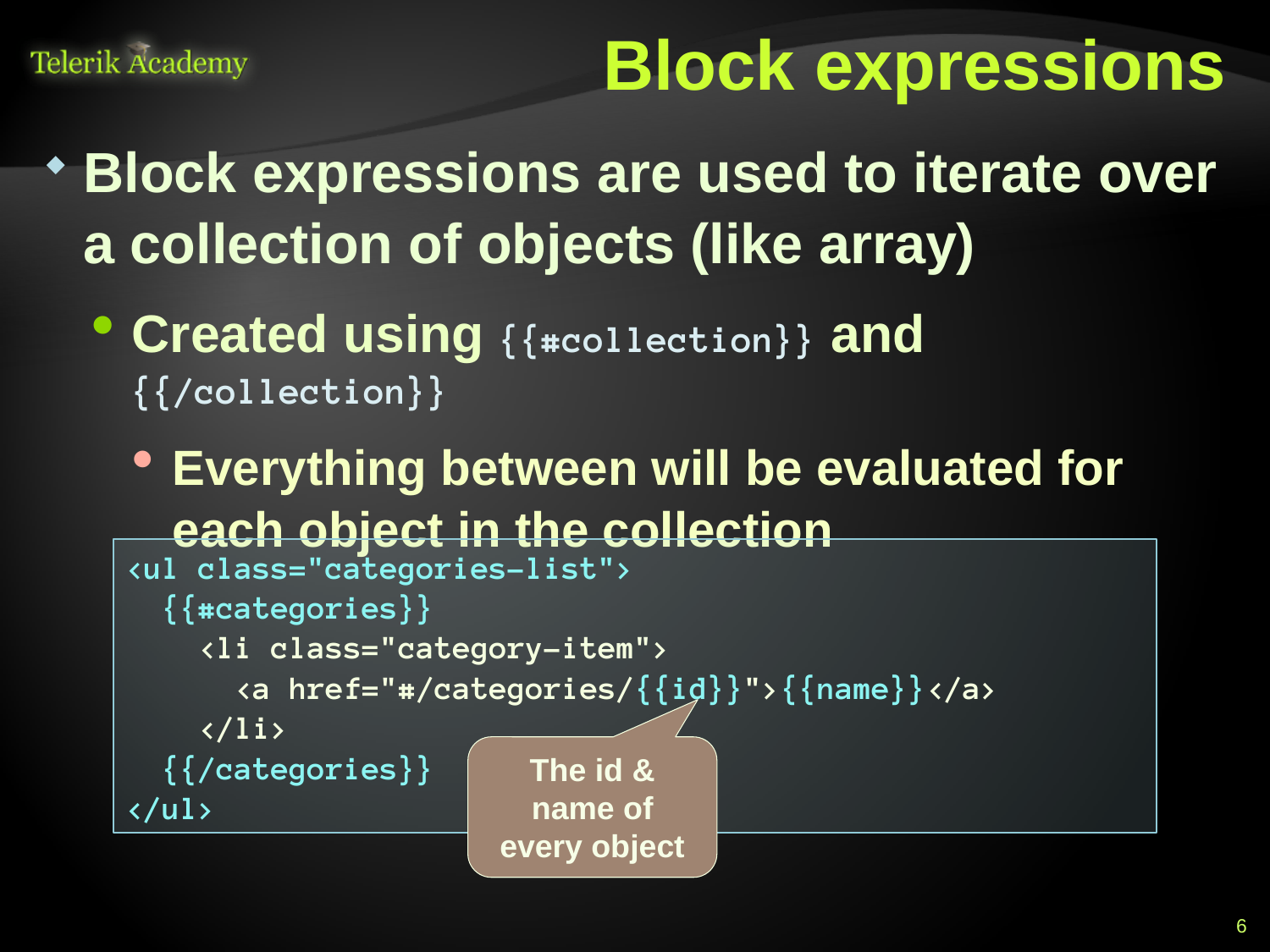

# Block expressions
Block expressions are used to iterate over a collection of objects (like array)
Created using {{#collection}} and {{/collection}}
Everything between will be evaluated for each object in the collection
<ul class="categories-list">
  {{#categories}}
    <li class="category-item">
      <a href="#/categories/{{id}}">{{name}}</a>
    </li>
  {{/categories}}
</ul>
The id & name of every object
6